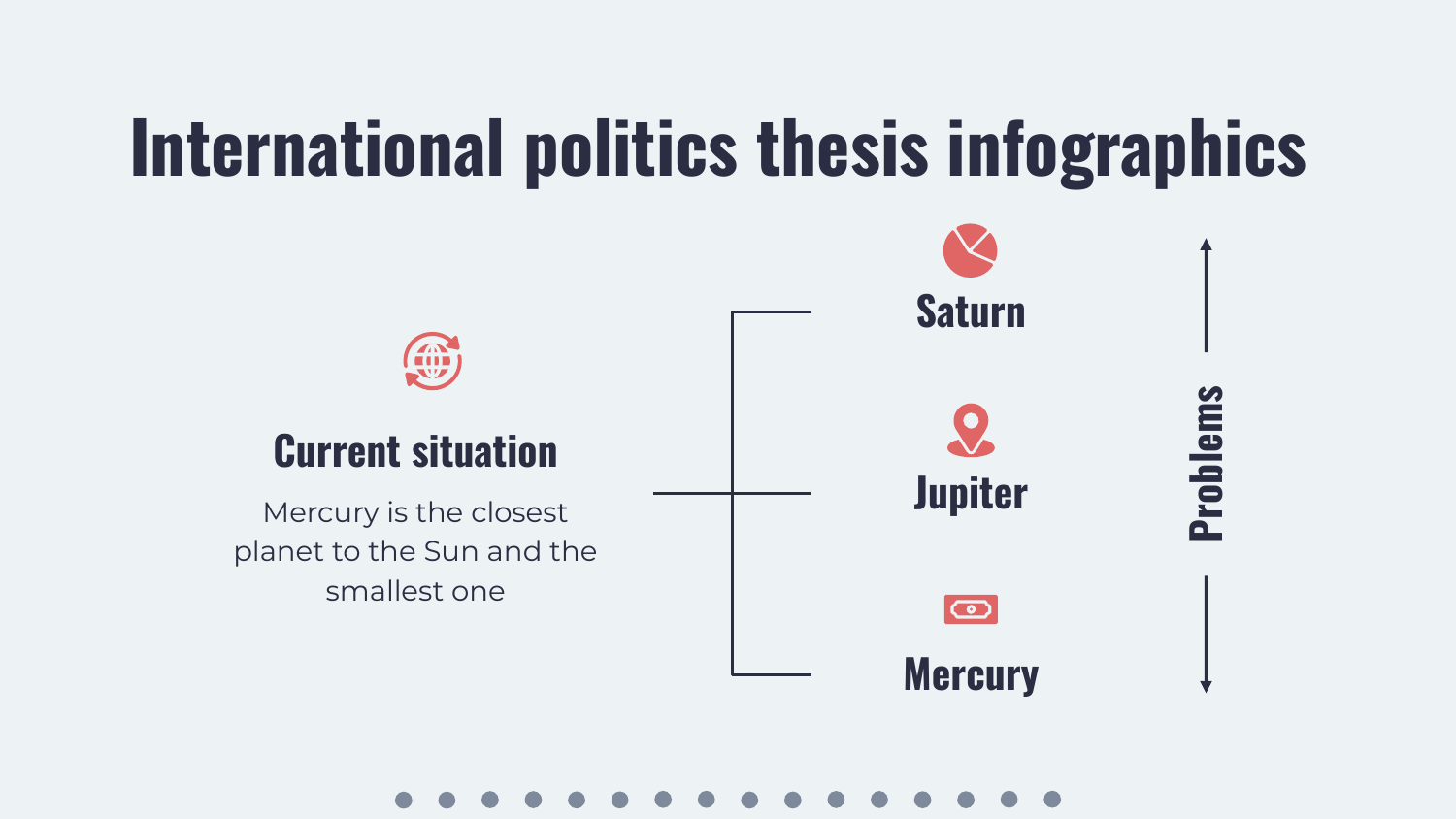

# International politics thesis infographics

Saturn
Jupiter
Mercury

Current situation
Mercury is the closest planet to the Sun and the smallest one
Problems